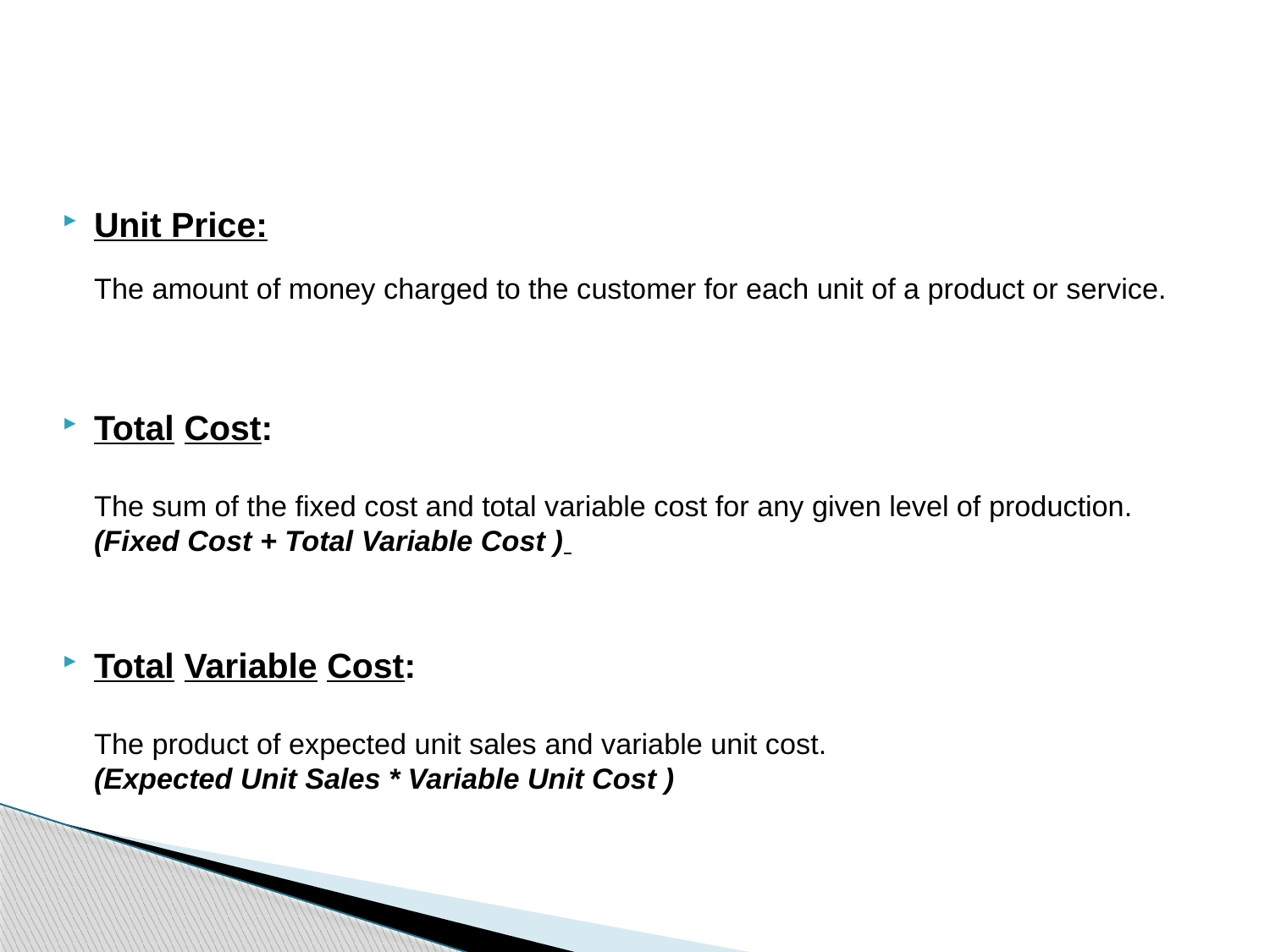

Unit Price:
The amount of money charged to the customer for each unit of a product or service.

Total Cost:
The sum of the fixed cost and total variable cost for any given level of production.
(Fixed Cost + Total Variable Cost )

Total Variable Cost:
The product of expected unit sales and variable unit cost.
(Expected Unit Sales * Variable Unit Cost )